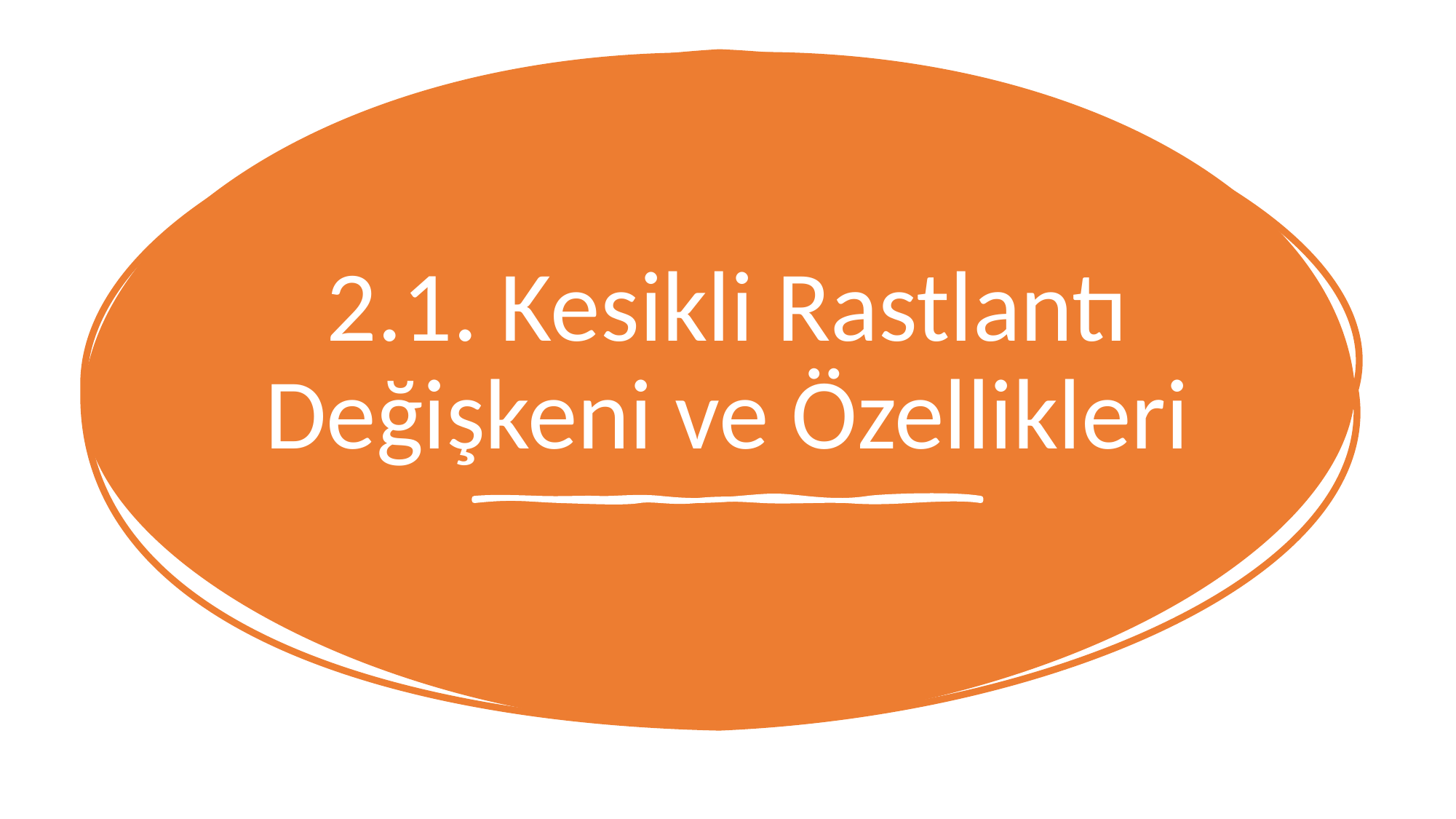

# 2.1. Kesikli Rastlantı Değişkeni ve Özellikleri